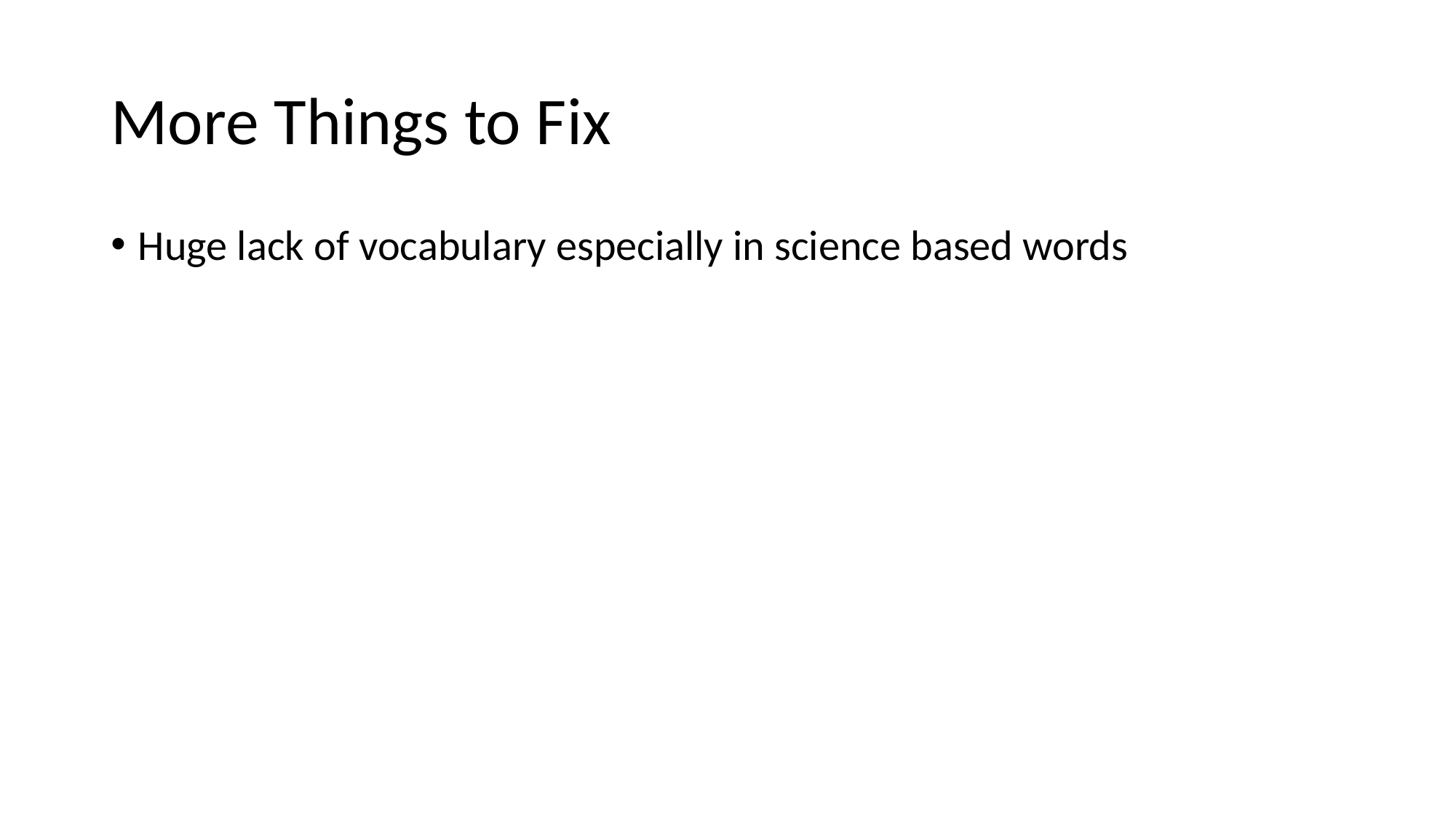

# More Things to Fix
Huge lack of vocabulary especially in science based words